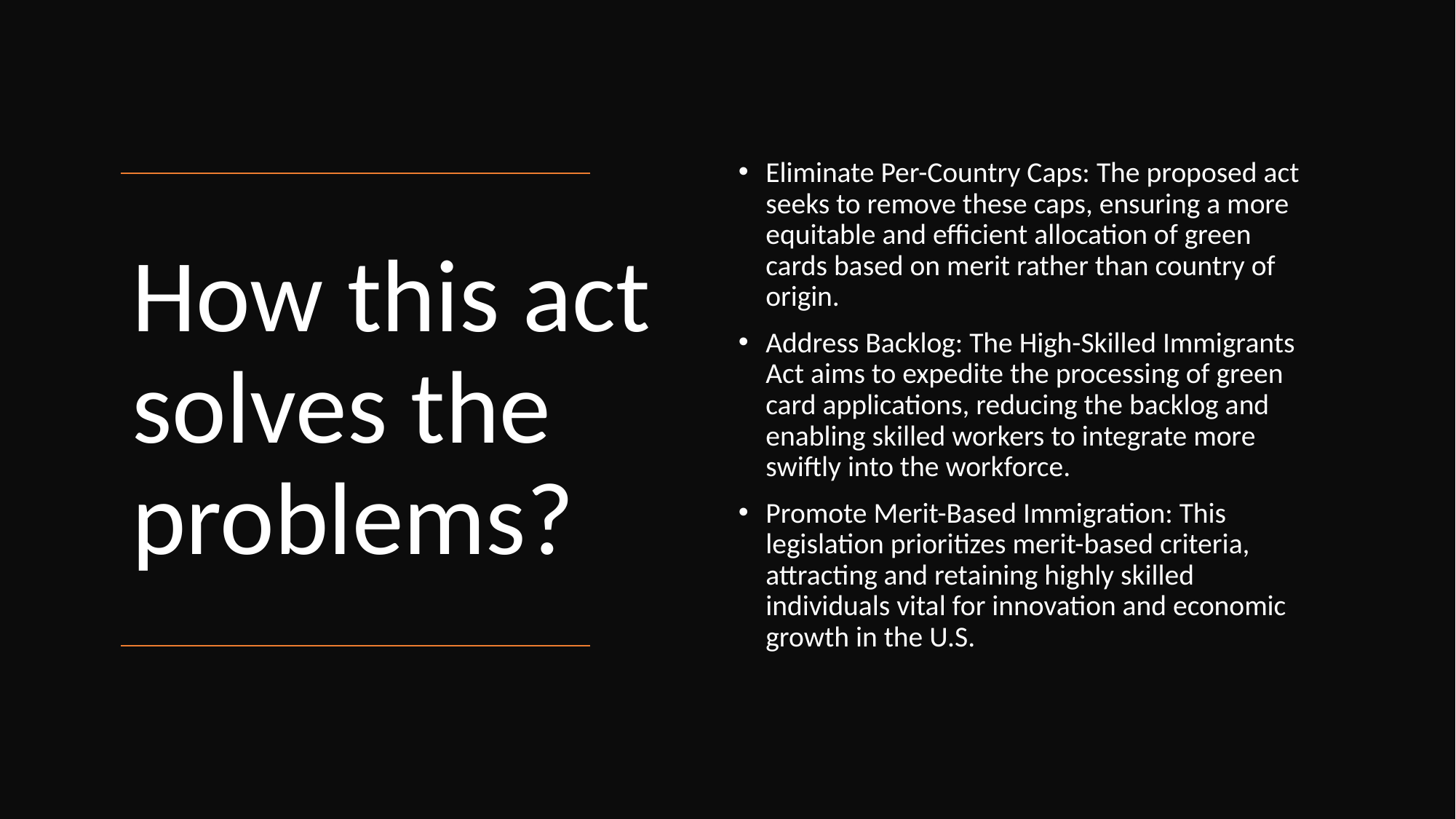

Eliminate Per-Country Caps: The proposed act seeks to remove these caps, ensuring a more equitable and efficient allocation of green cards based on merit rather than country of origin.
Address Backlog: The High-Skilled Immigrants Act aims to expedite the processing of green card applications, reducing the backlog and enabling skilled workers to integrate more swiftly into the workforce.
Promote Merit-Based Immigration: This legislation prioritizes merit-based criteria, attracting and retaining highly skilled individuals vital for innovation and economic growth in the U.S.
# How this act solves the problems?